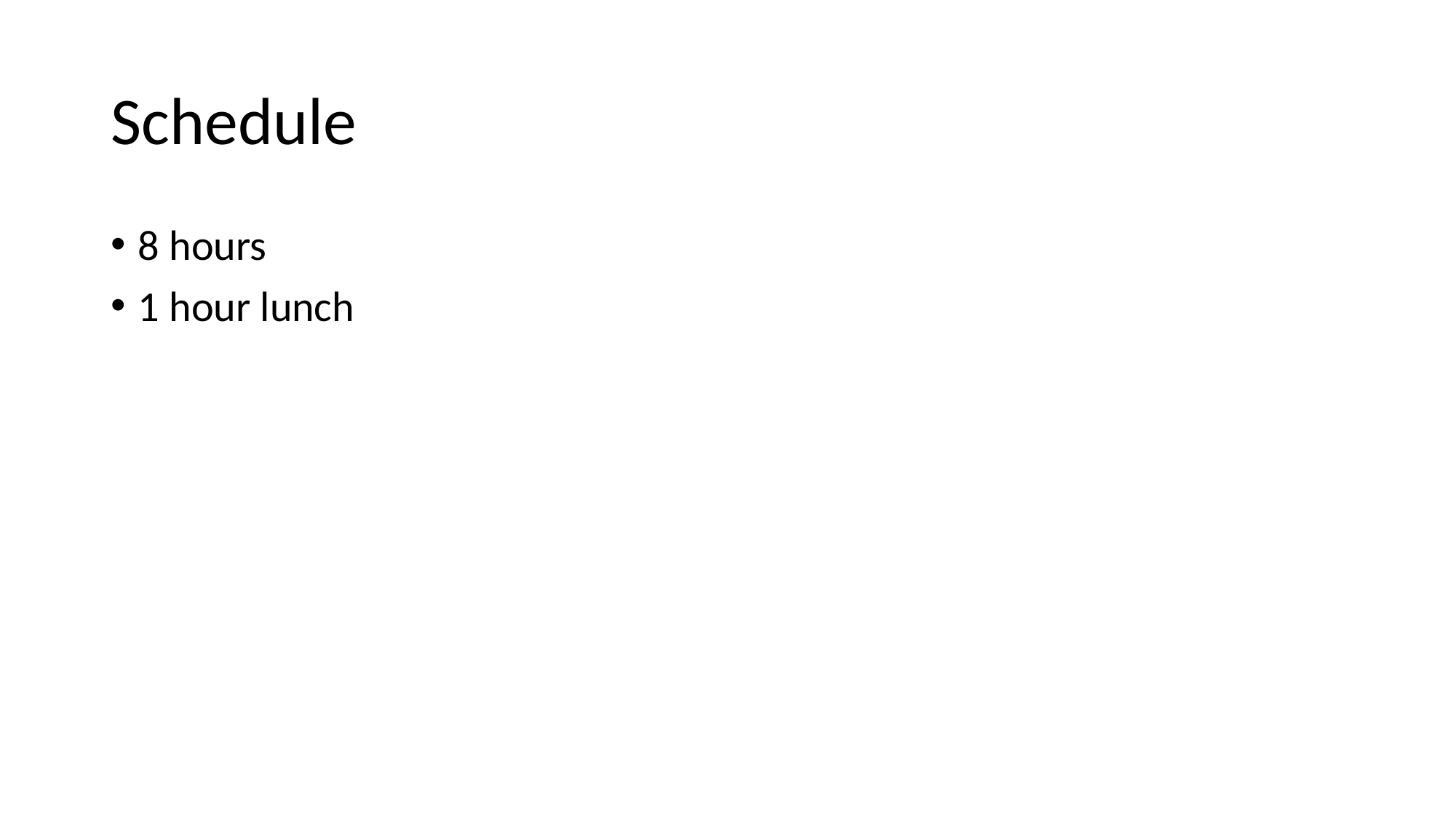

# Schedule
8 hours
1 hour lunch